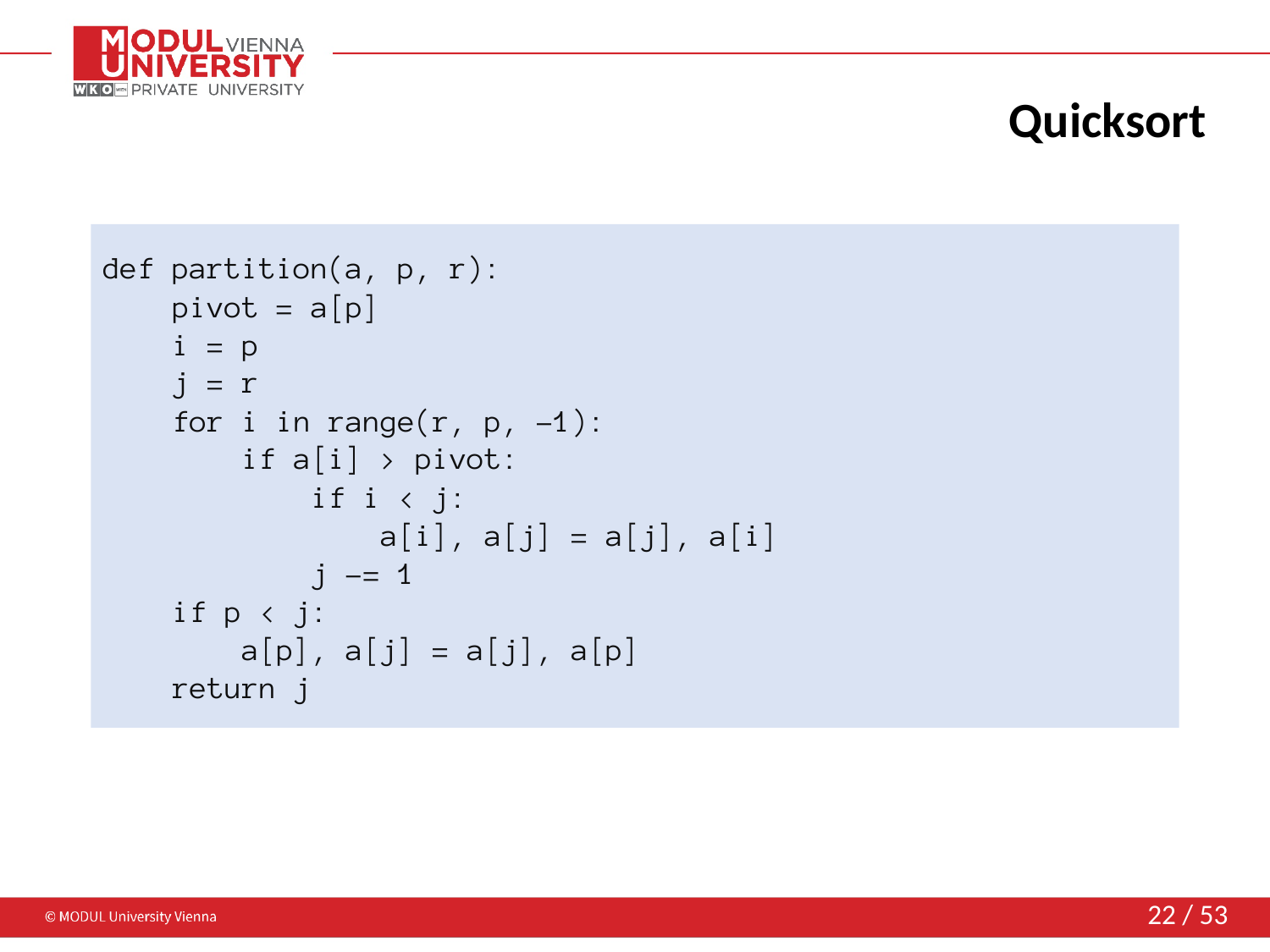

# Quicksort
def partition(a, p, r):
    pivot = a[p]
    i = p
    j = r
    for i in range(r, p, -1):
        if a[i] > pivot:
            if i < j:
                a[i], a[j] = a[j], a[i]
            j -= 1
    if p < j:
        a[p], a[j] = a[j], a[p]
    return j